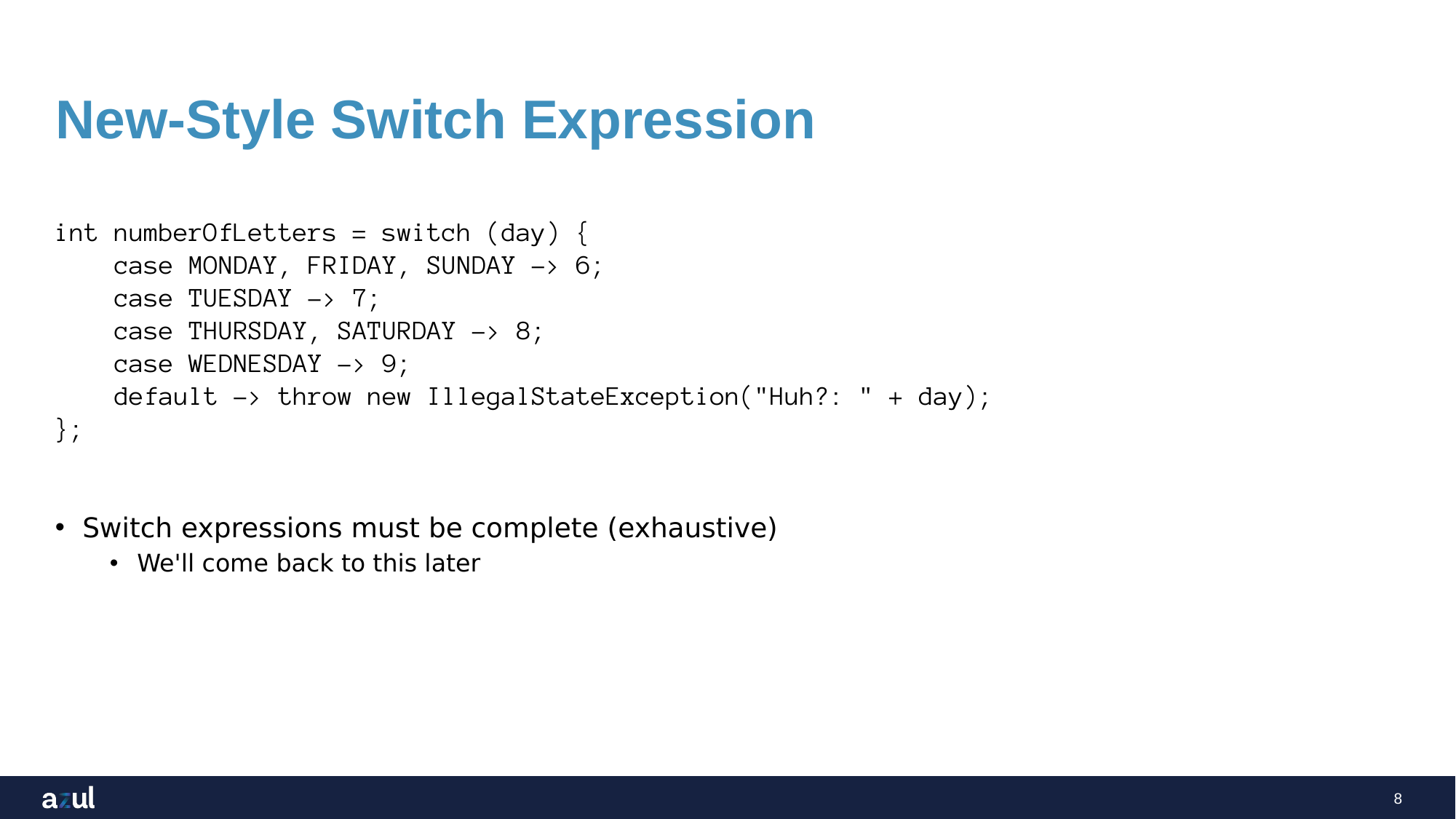

# New-Style Switch Expression
int numberOfLetters = switch (day) {
    case MONDAY, FRIDAY, SUNDAY -> 6;
    case TUESDAY -> 7;
    case THURSDAY, SATURDAY -> 8;
    case WEDNESDAY -> 9;
    default -> throw new IllegalStateException("Huh?: " + day);
};
Switch expressions must be complete (exhaustive)
We'll come back to this later